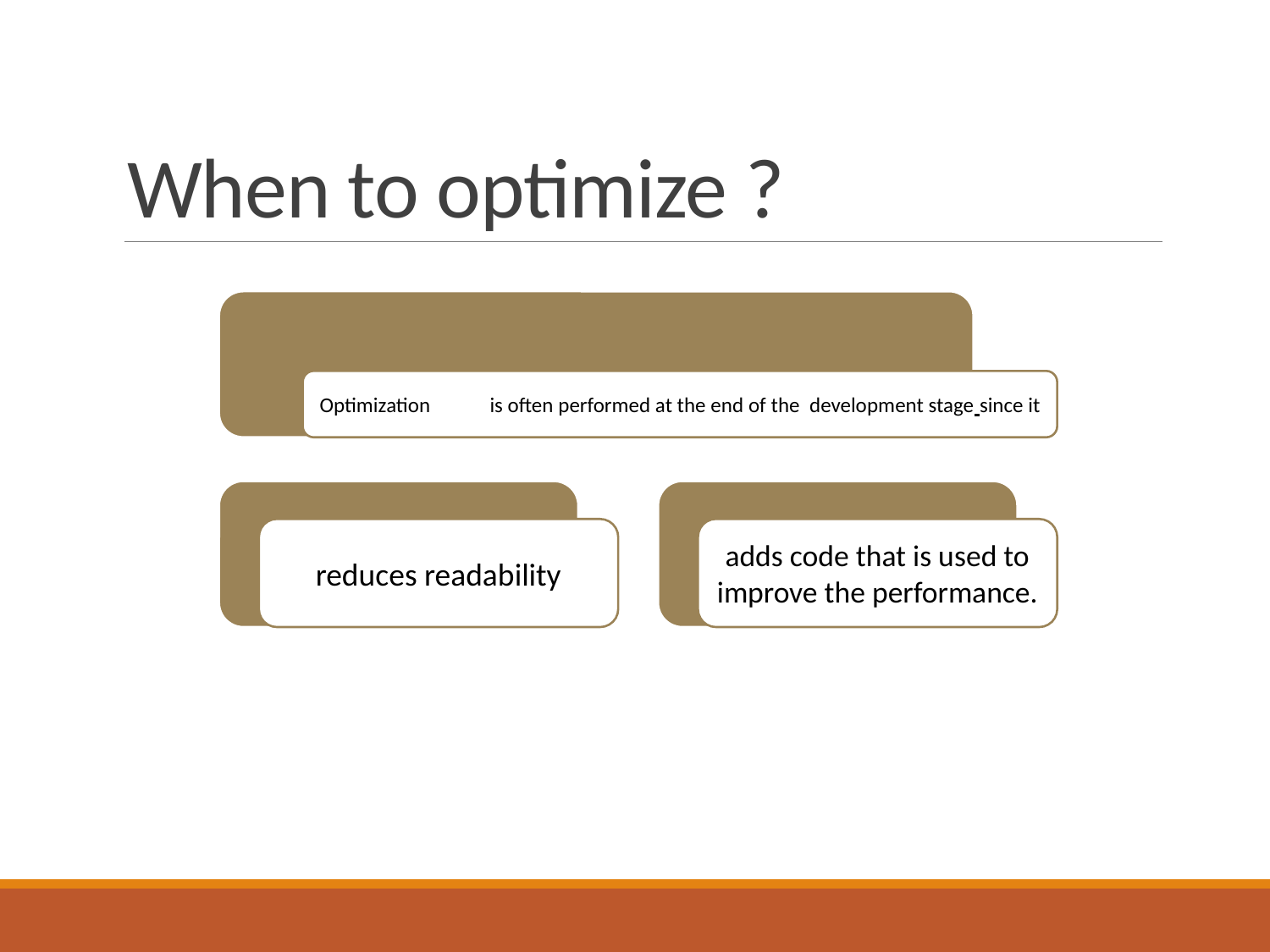

# When to optimize ?
Optimization	is often performed at the end of the  development stage since it
reduces readability
adds code that is used to improve the performance.